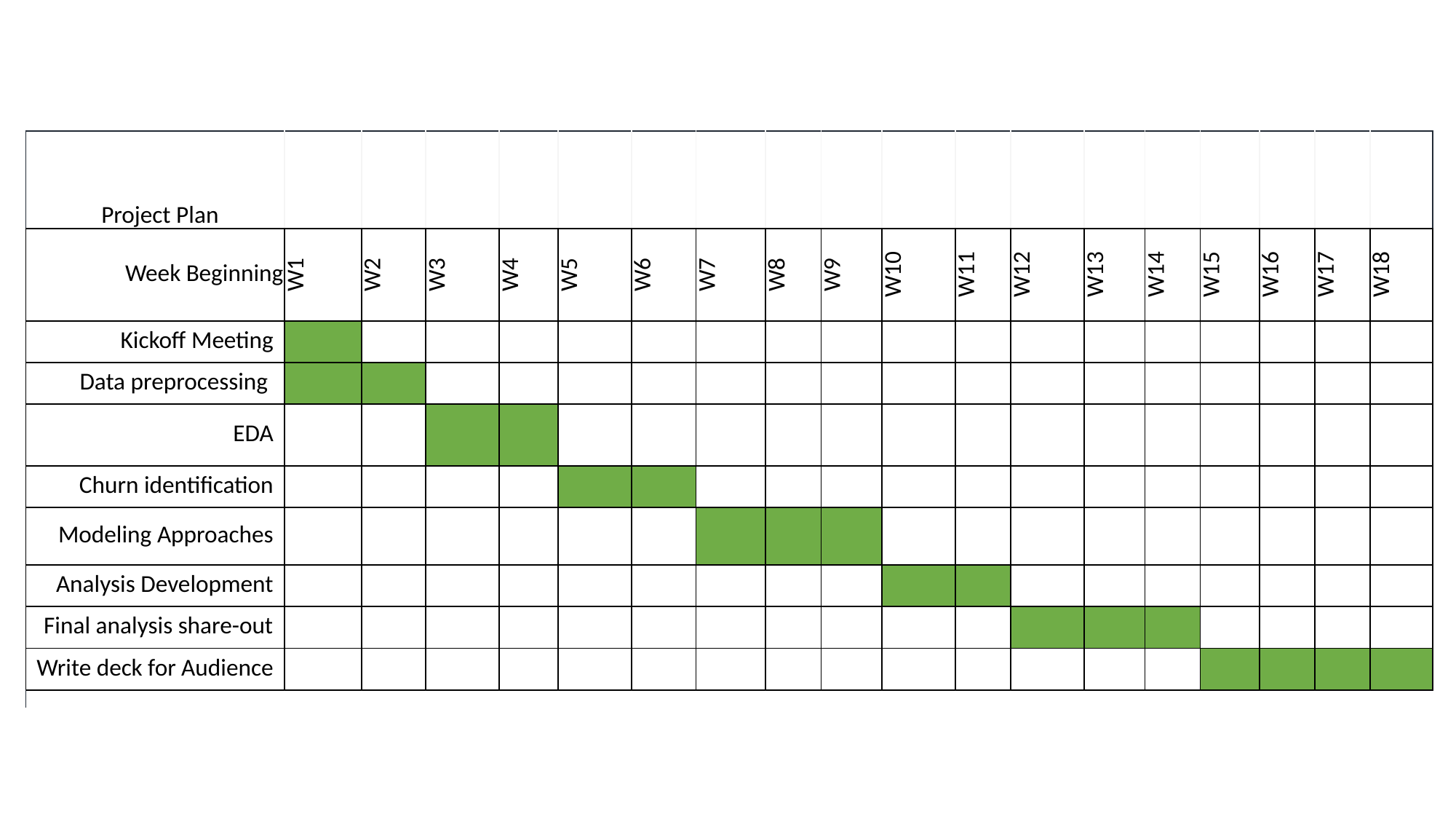

| Project Plan |  |  |  |  |  |  |  |  |  |  |  |  |  |  |  |  |  |  |
| --- | --- | --- | --- | --- | --- | --- | --- | --- | --- | --- | --- | --- | --- | --- | --- | --- | --- | --- |
| Week Beginning | W1 | W2 | W3 | W4 | W5 | W6 | W7 | W8 | W9 | W10 | W11 | W12 | W13 | W14 | W15 | W16 | W17 | W18 |
| Kickoff Meeting |  |  |  |  |  |  |  |  |  |  |  |  |  |  |  |  |  |  |
| Data preprocessing |  |  |  |  |  |  |  |  |  |  |  |  |  |  |  |  |  |  |
| EDA |  |  |  |  |  |  |  |  |  |  |  |  |  |  |  |  |  |  |
| Churn identification |  |  |  |  |  |  |  |  |  |  |  |  |  |  |  |  |  |  |
| Modeling Approaches |  |  |  |  |  |  |  |  |  |  |  |  |  |  |  |  |  |  |
| Analysis Development |  |  |  |  |  |  |  |  |  |  |  |  |  |  |  |  |  |  |
| Final analysis share-out |  |  |  |  |  |  |  |  |  |  |  |  |  |  |  |  |  |  |
| Write deck for Audience |  |  |  |  |  |  |  |  |  |  |  |  |  |  |  |  |  |  |
|  |  |  |  |  |  |  |  |  |  |  |  |  |  |  |  |  |  |  |